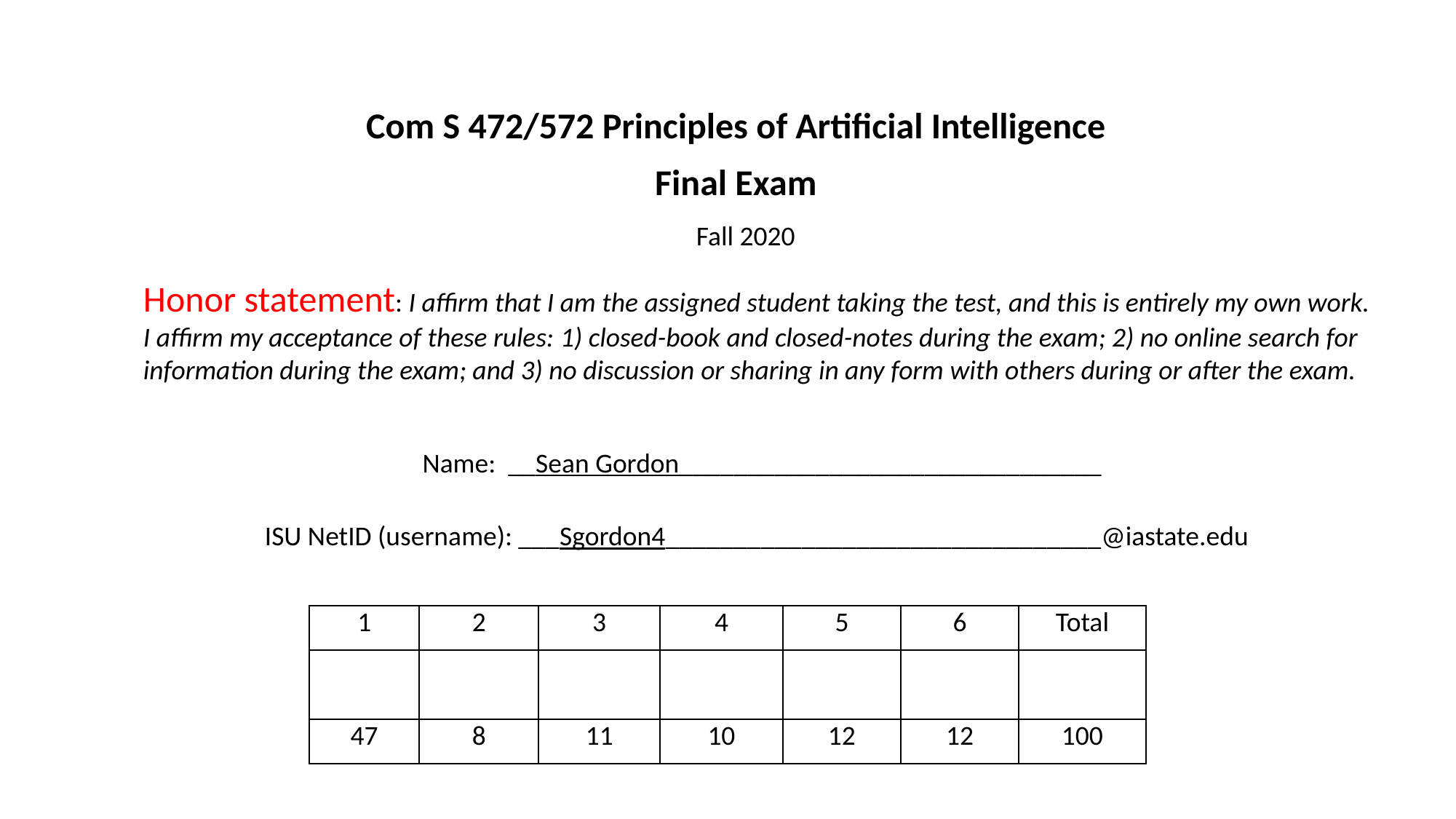

Com S 472/572 Principles of Artificial Intelligence
Final Exam
Fall 2020
Honor statement: I affirm that I am the assigned student taking the test, and this is entirely my own work.
I affirm my acceptance of these rules: 1) closed-book and closed-notes during the exam; 2) no online search for
information during the exam; and 3) no discussion or sharing in any form with others during or after the exam.
Name:  __Sean Gordon_______________________________
ISU NetID (username): ___Sgordon4________________________________@iastate.edu
| 1 | 2 | 3 | 4 | 5 | 6 | Total |
| --- | --- | --- | --- | --- | --- | --- |
|  |  |  |  |  |  |  |
| 47 | 8 | 11 | 10 | 12 | 12 | 100 |